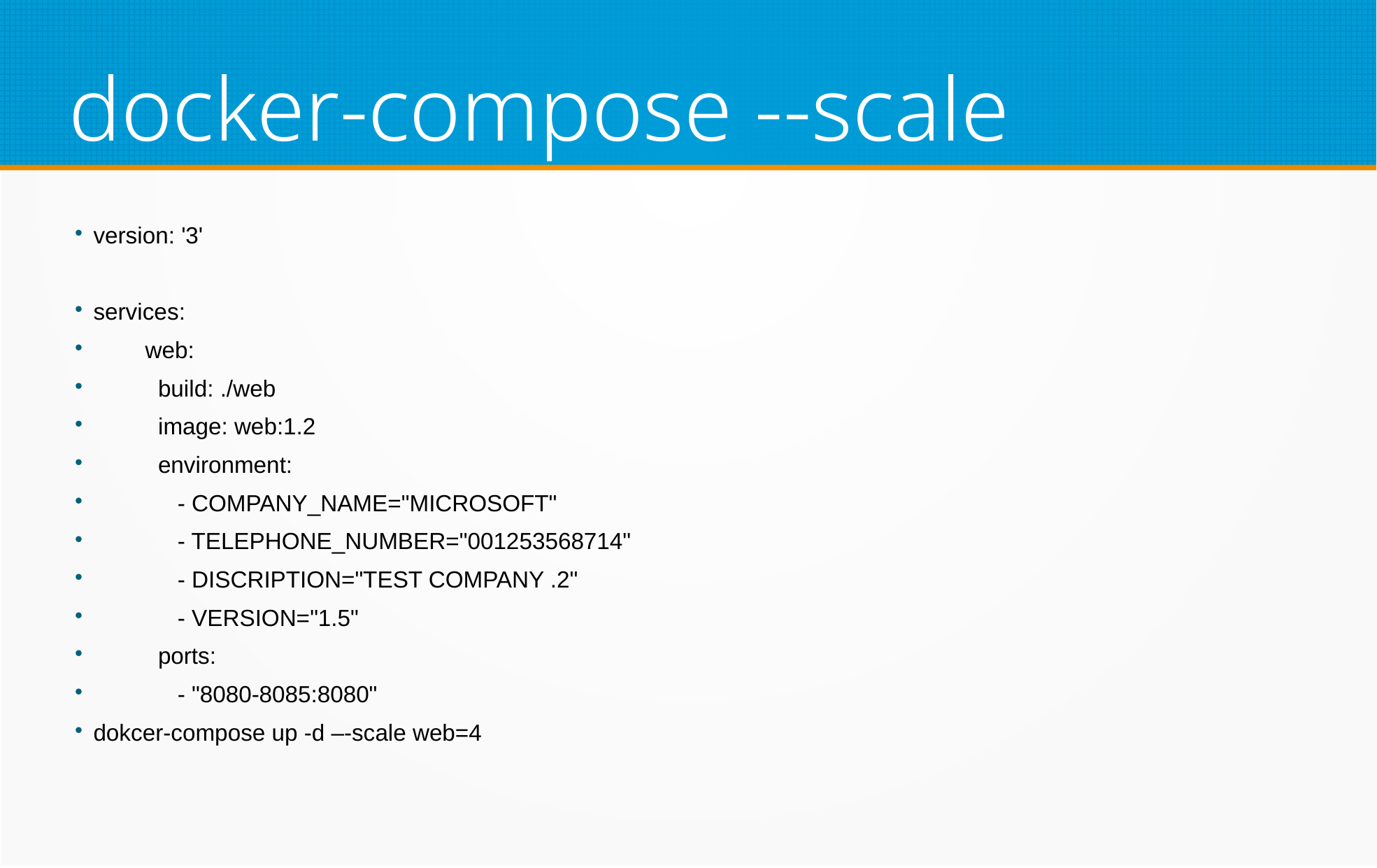

docker-compose --scale
version: '3'

services:
        web:
          build: ./web
          image: web:1.2
          environment:
             - COMPANY_NAME="MICROSOFT"
             - TELEPHONE_NUMBER="001253568714"
             - DISCRIPTION="TEST COMPANY .2"
             - VERSION="1.5"
          ports:
             - "8080-8085:8080"
dokcer-compose up -d –-scale web=4